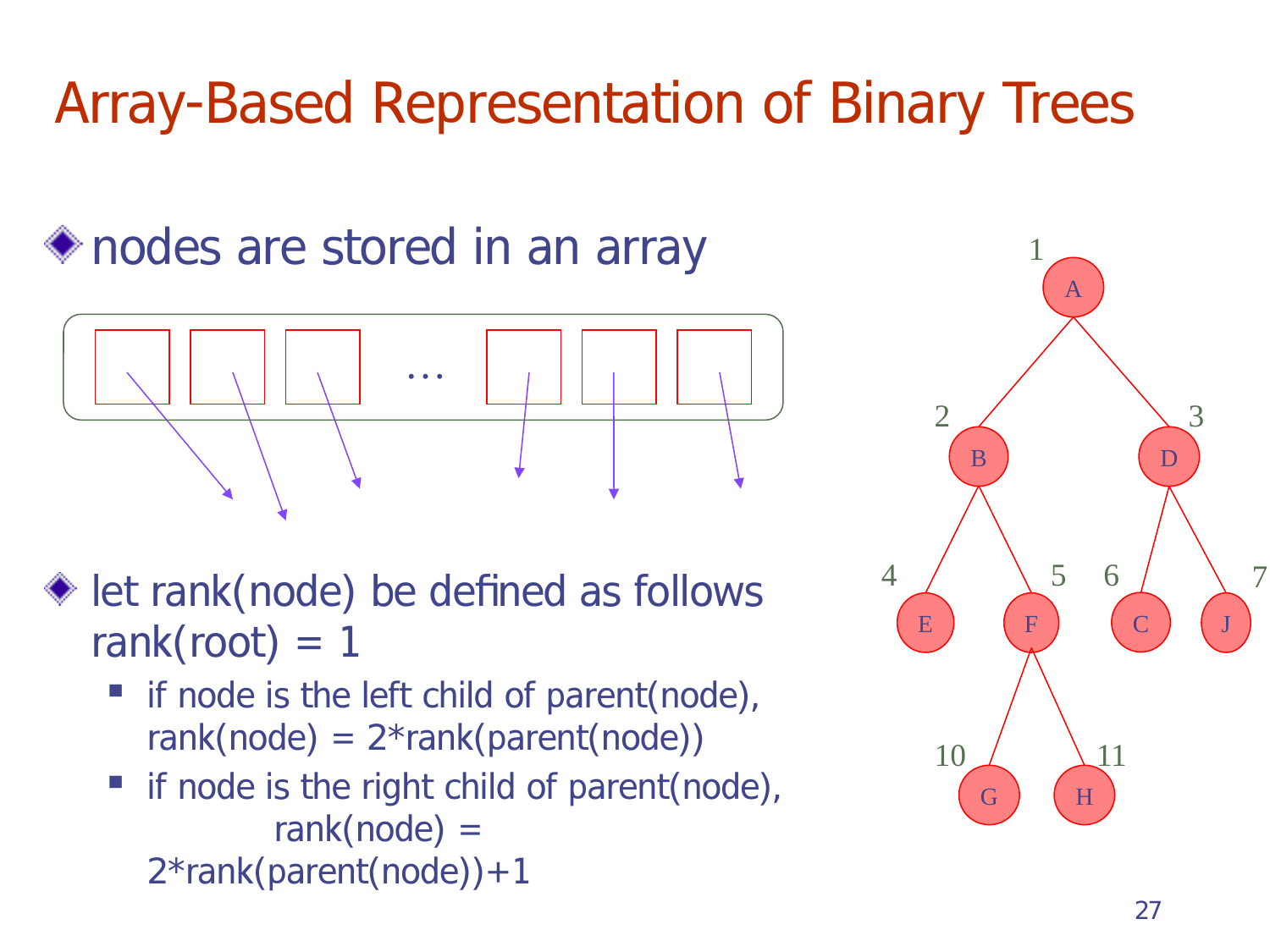

# Array-Based Representation of Binary Trees
nodes are stored in an array
1
A
B
D
C
E
F
J
G
H

…

2
3
4
5
6
7
let rank(node) be defined as follows rank(root) = 1
if node is the left child of parent(node), 	rank(node) = 2*rank(parent(node))
if node is the right child of parent(node), 	rank(node) = 2*rank(parent(node))+1
10
11
27